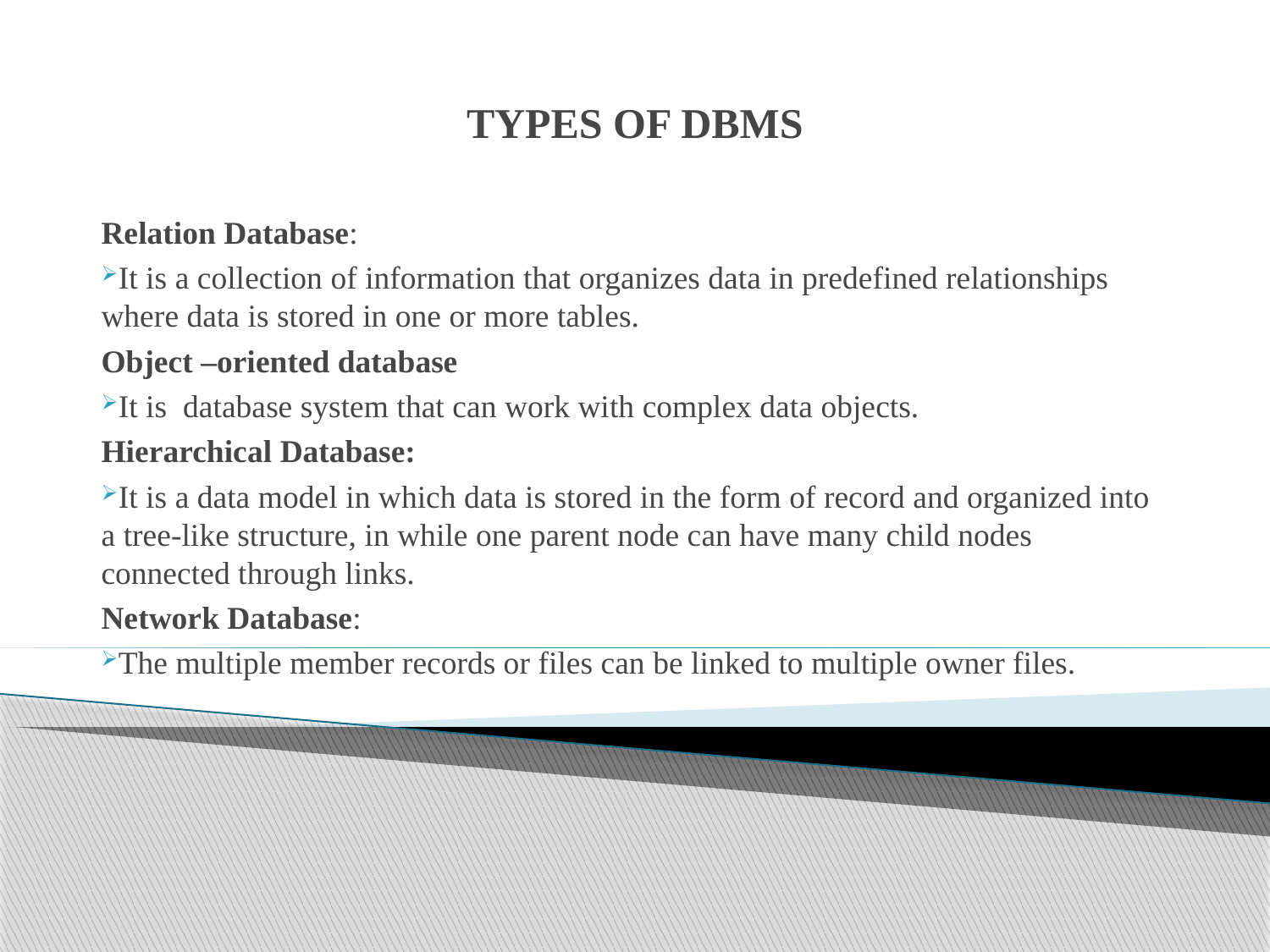

# TYPES OF DBMS
Relation Database:
It is a collection of information that organizes data in predefined relationships where data is stored in one or more tables.
Object –oriented database
It is  database system that can work with complex data objects.
Hierarchical Database:
It is a data model in which data is stored in the form of record and organized into a tree-like structure, in while one parent node can have many child nodes connected through links.
Network Database:
The multiple member records or files can be linked to multiple owner files.